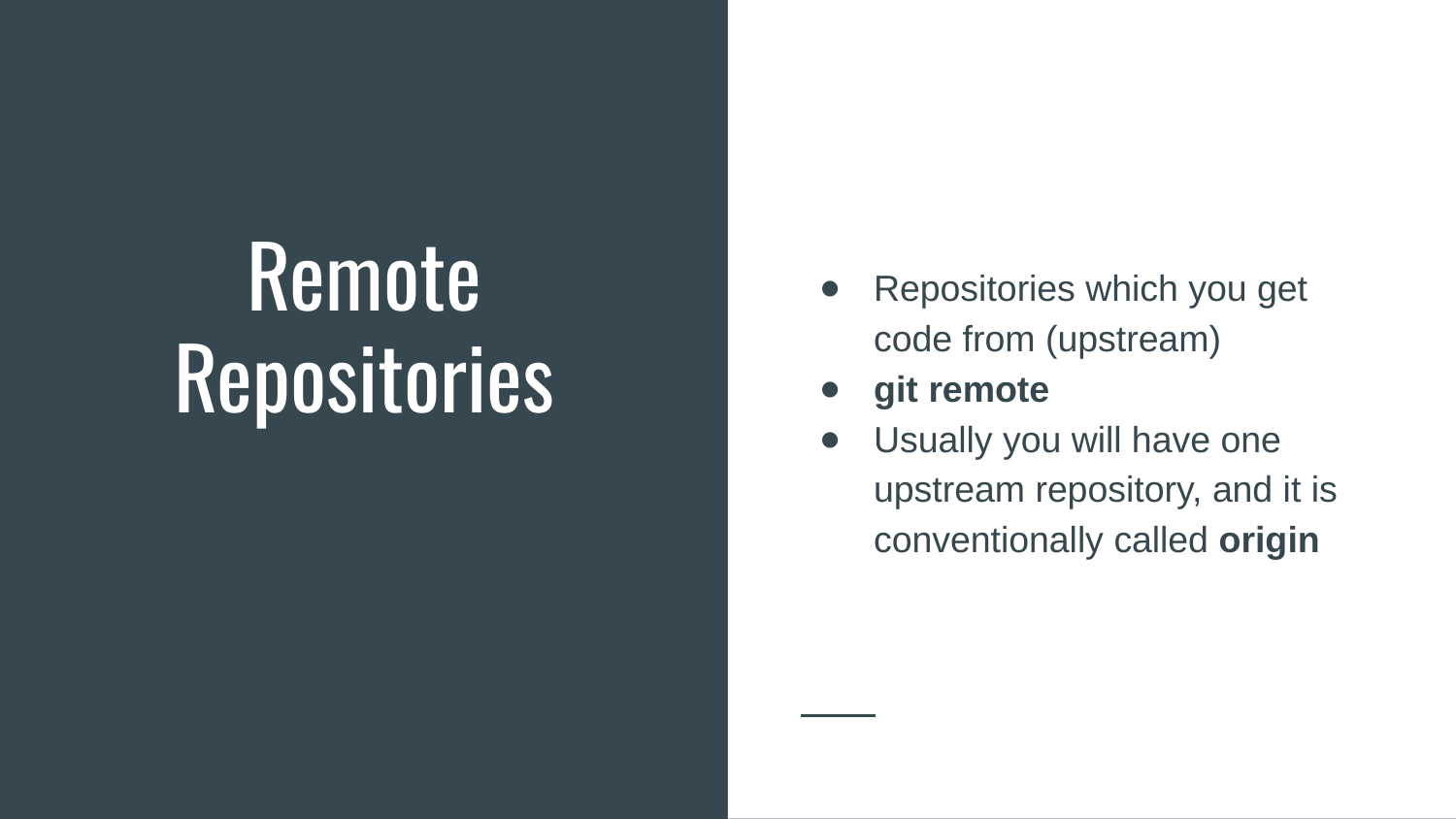

Repositories which you get code from (upstream)
git remote
Usually you will have one upstream repository, and it is conventionally called origin
# Remote Repositories